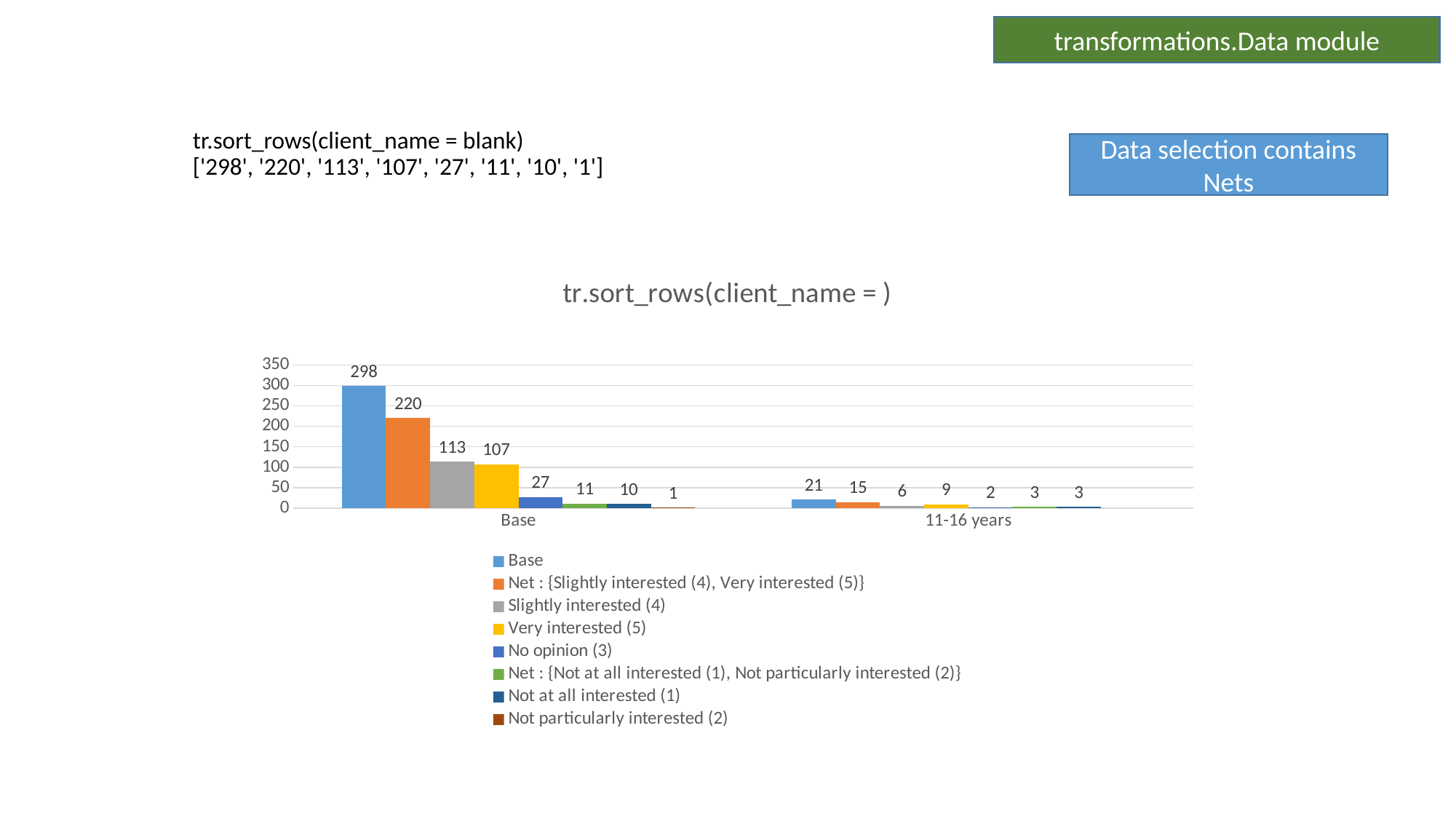

transformations.Data module
# tr.sort_rows(client_name = blank)
['298', '220', '113', '107', '27', '11', '10', '1']
Data selection contains Nets

### Chart: tr.sort_rows(client_name = )

| Category | Base | Net : {Slightly interested (4), Very interested (5)} | Slightly interested (4) | Very interested (5) | No opinion (3) | Net : {Not at all interested (1), Not particularly interested (2)} | Not at all interested (1) | Not particularly interested (2) |
|---|---|---|---|---|---|---|---|---|
| Base | 298.0 | 220.0 | 113.0 | 107.0 | 27.0 | 11.0 | 10.0 | 1.0 |
| 11-16 years | 21.0 | 15.0 | 6.0 | 9.0 | 2.0 | 3.0 | 3.0 | None |